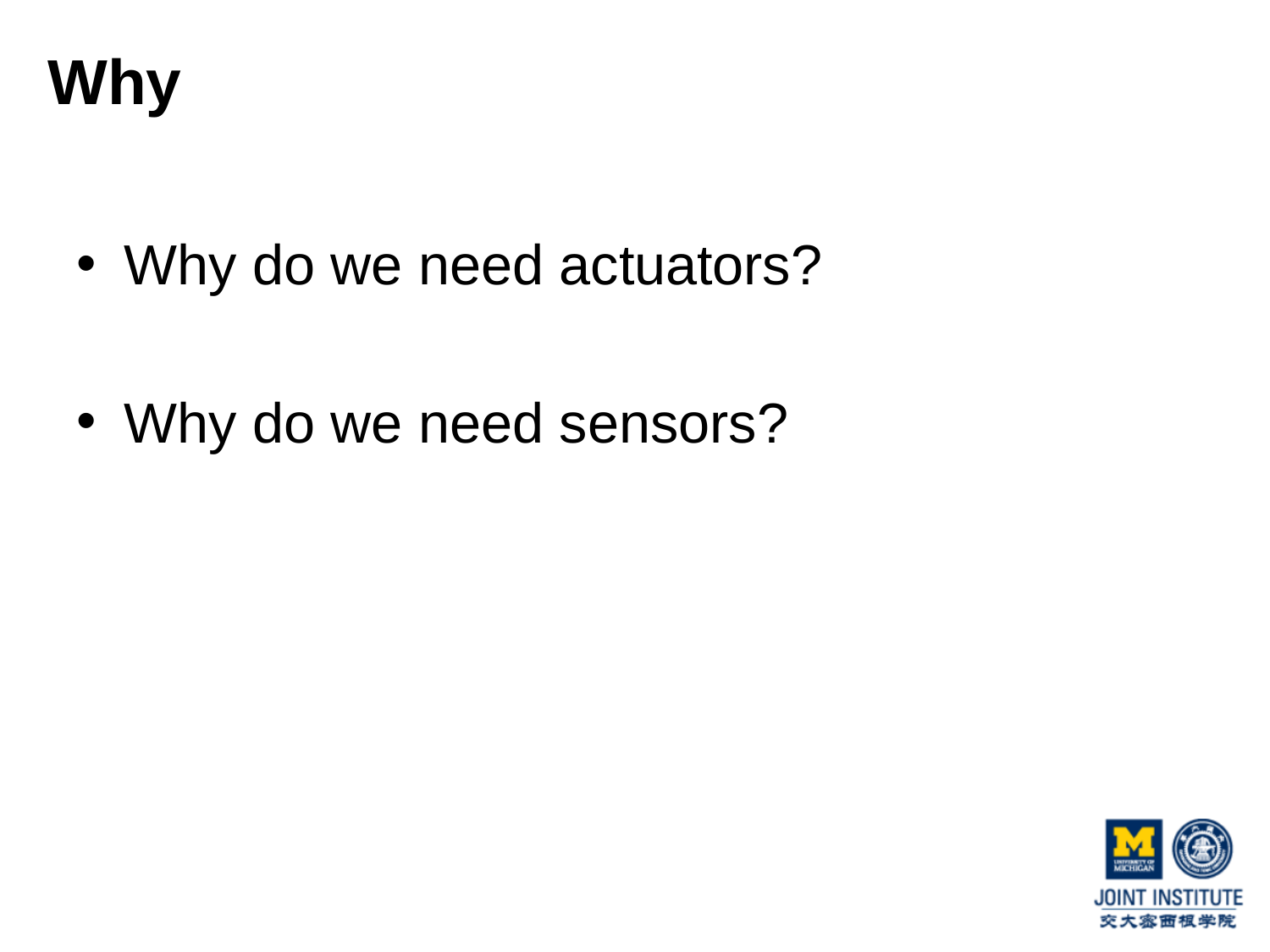

# Why
Why do we need actuators?

Why do we need sensors?